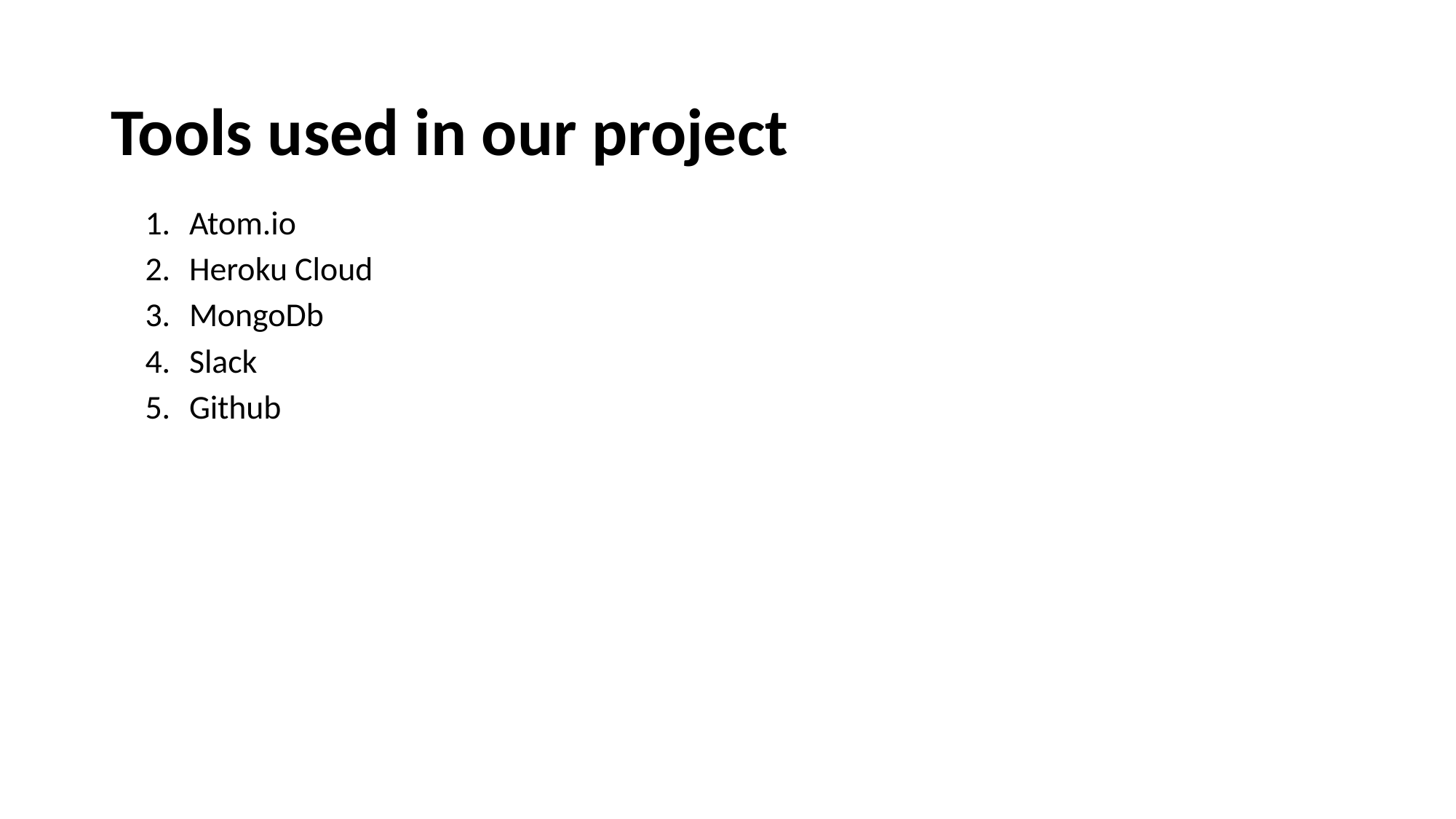

Tools used in our project
Atom.io
Heroku Cloud
MongoDb
Slack
Github